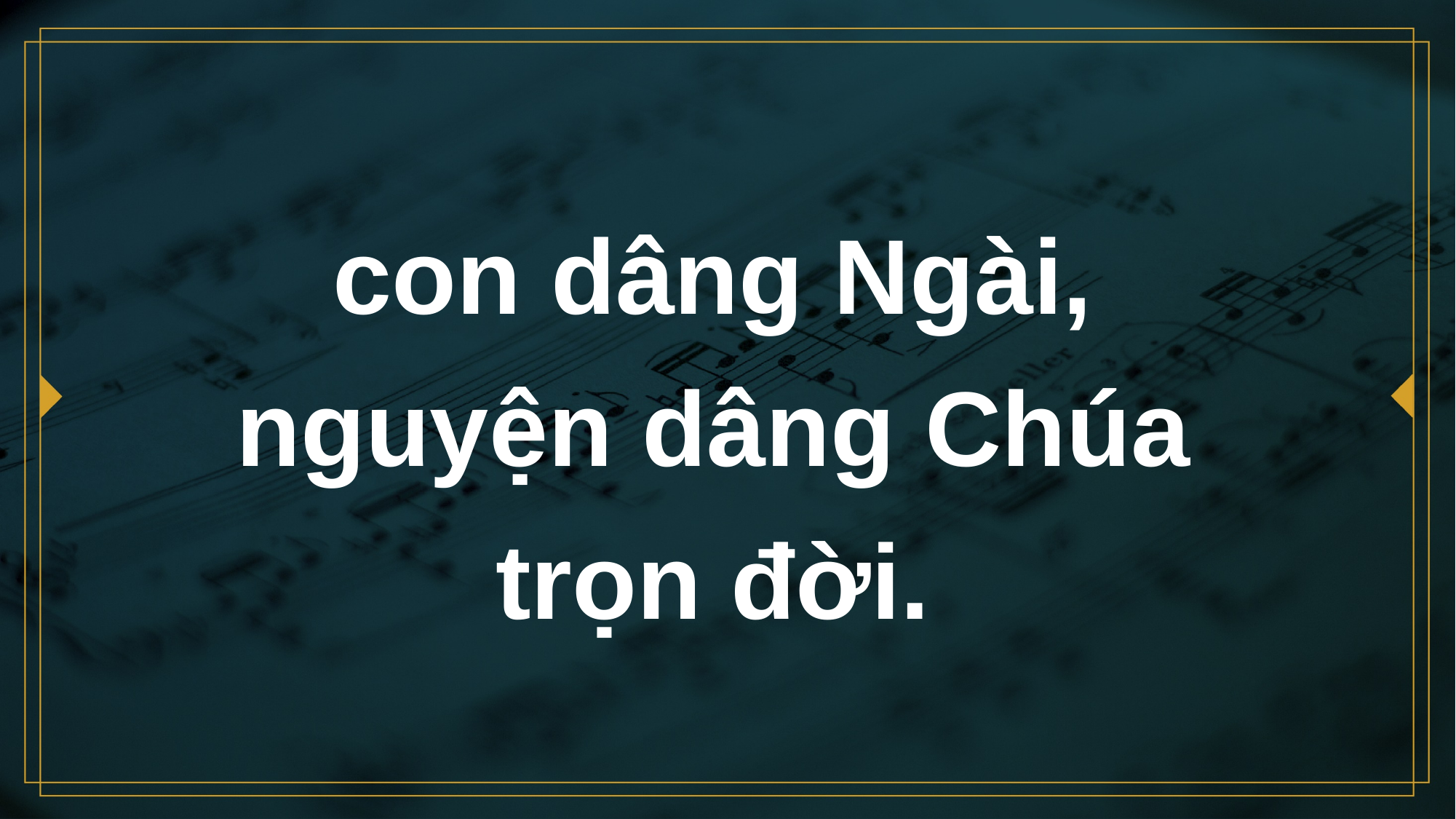

# con dâng Ngài, nguyện dâng Chúa trọn đời.